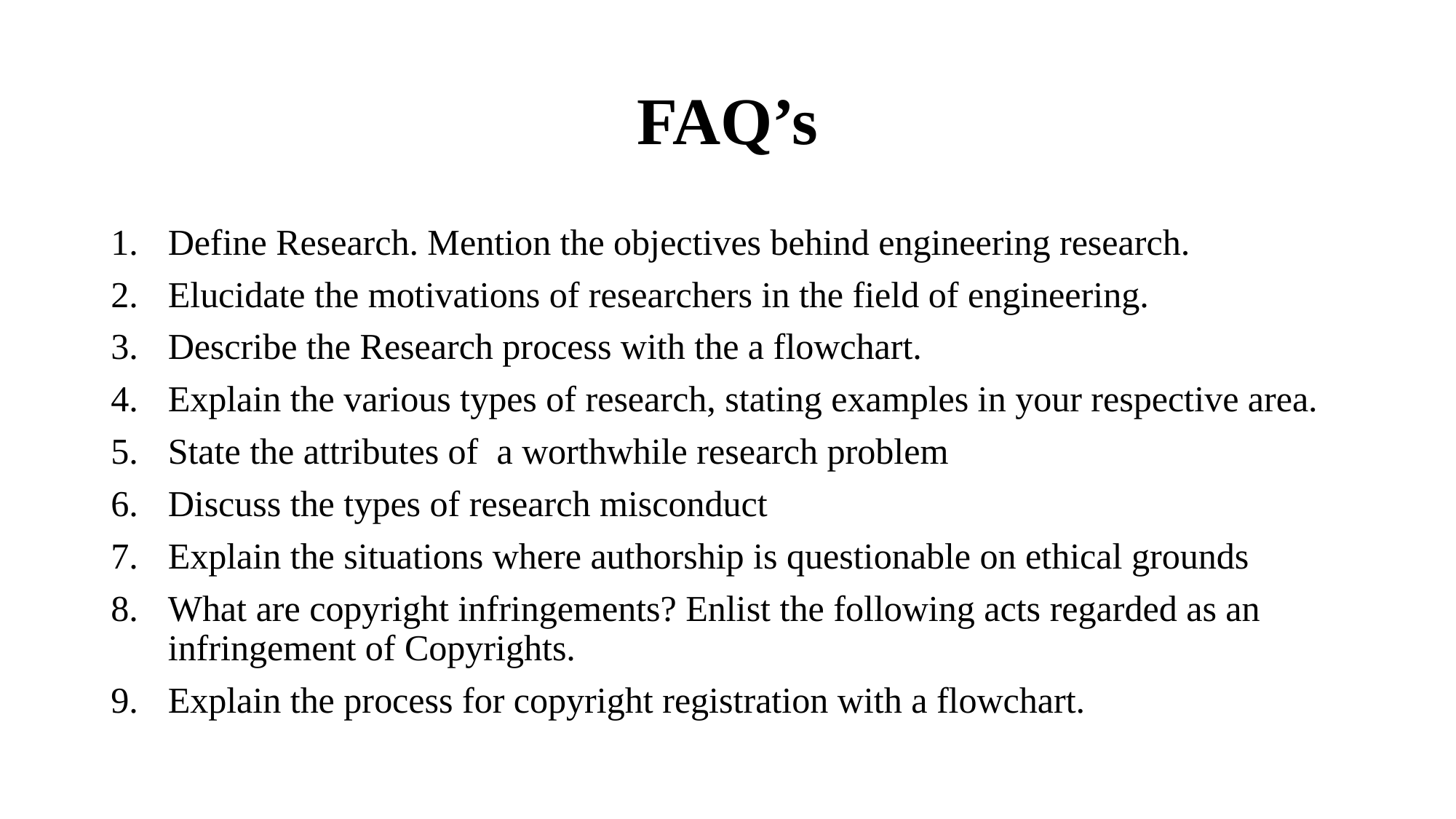

# FAQ’s
Define Research. Mention the objectives behind engineering research.
Elucidate the motivations of researchers in the field of engineering.
Describe the Research process with the a flowchart.
Explain the various types of research, stating examples in your respective area.
State the attributes of  a worthwhile research problem
Discuss the types of research misconduct
Explain the situations where authorship is questionable on ethical grounds
What are copyright infringements? Enlist the following acts regarded as an infringement of Copyrights.
Explain the process for copyright registration with a flowchart.